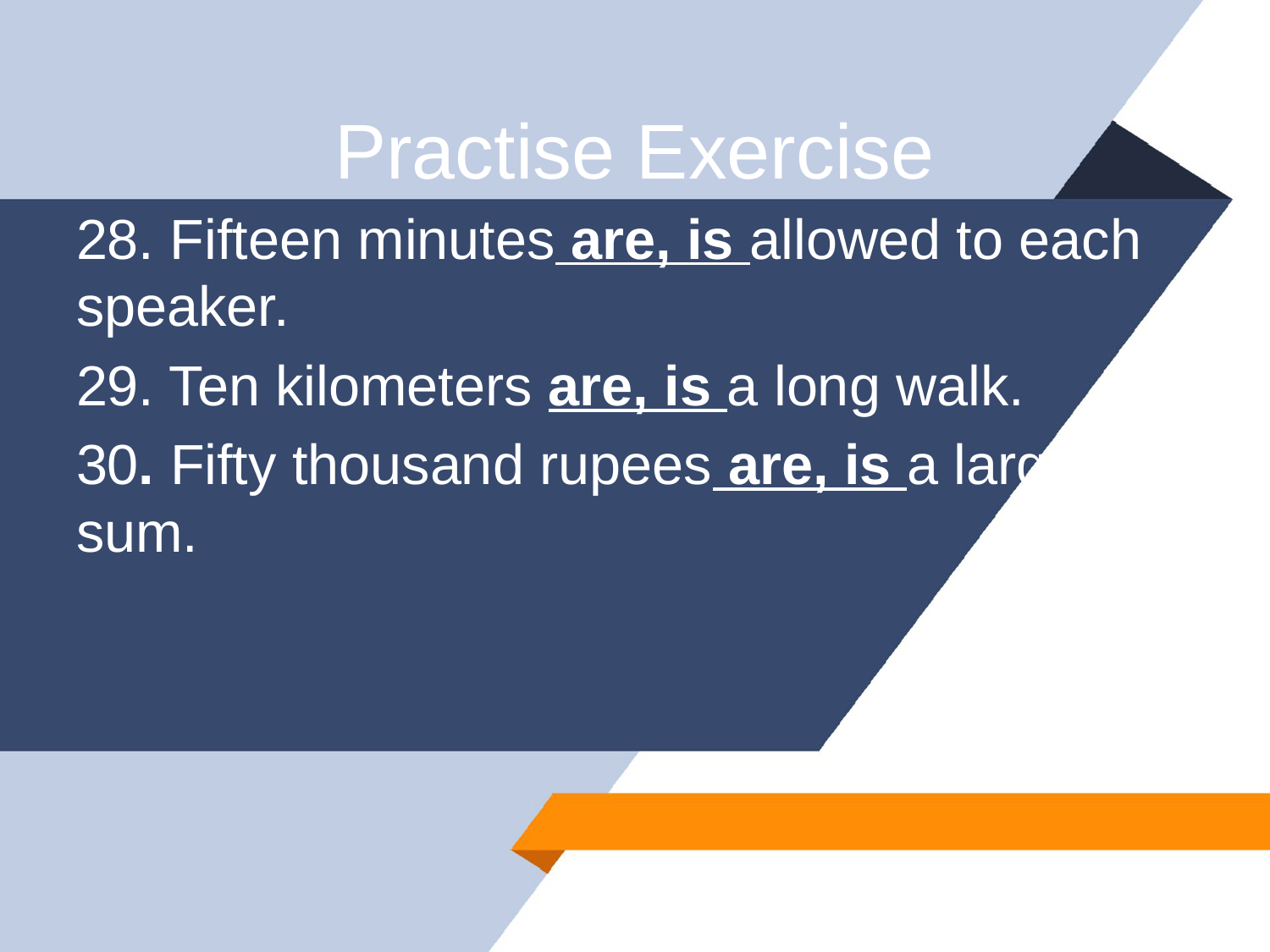

# Practise Exercise
28. Fifteen minutes are, is allowed to each speaker.
29. Ten kilometers are, is a long walk.
30. Fifty thousand rupees are, is a large sum.